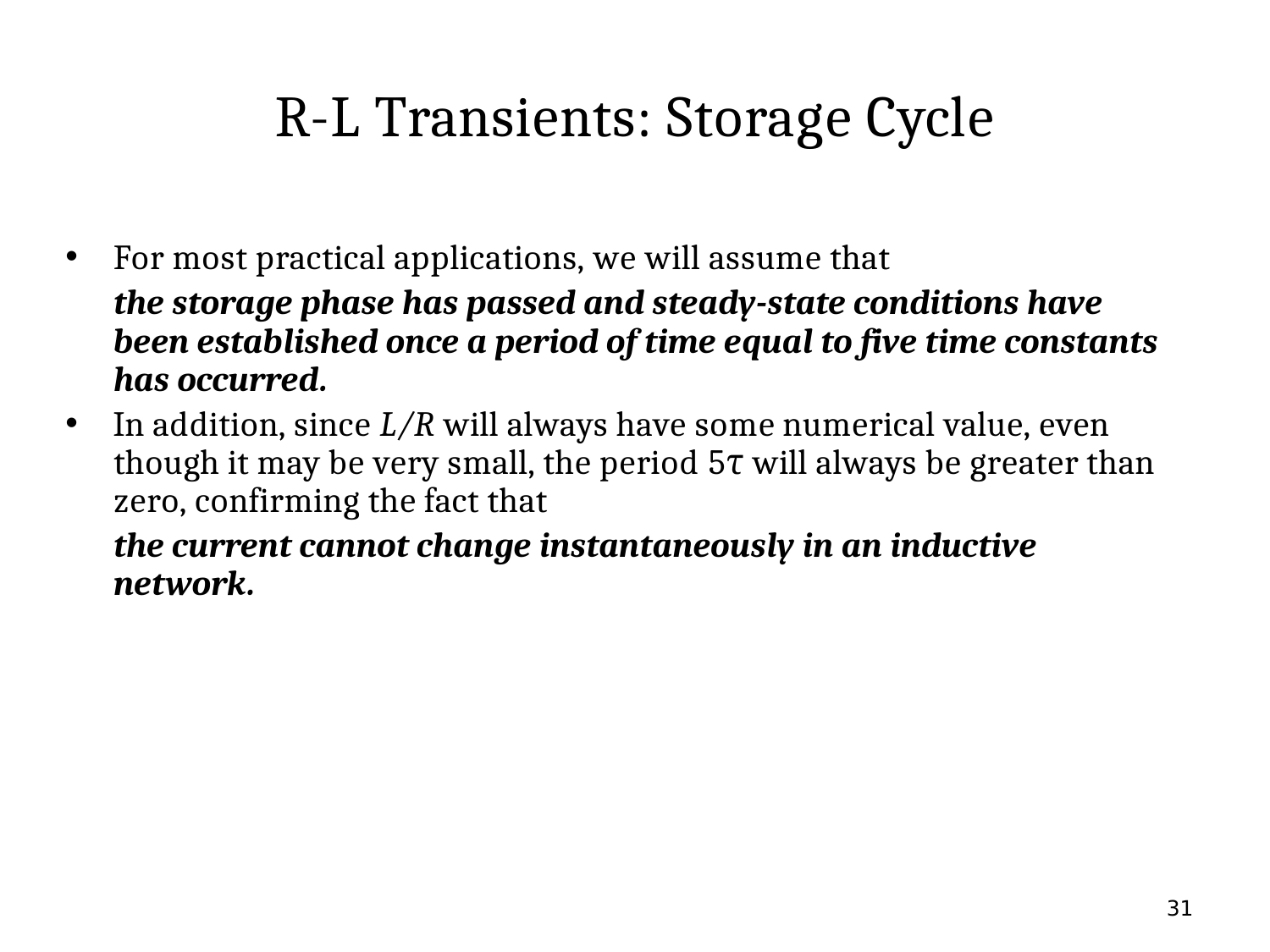

# R-L Transients: Storage Cycle
For most practical applications, we will assume that
	the storage phase has passed and steady-state conditions have been established once a period of time equal to five time constants has occurred.
In addition, since L/R will always have some numerical value, even though it may be very small, the period 5τ will always be greater than zero, confirming the fact that
	the current cannot change instantaneously in an inductive network.
31